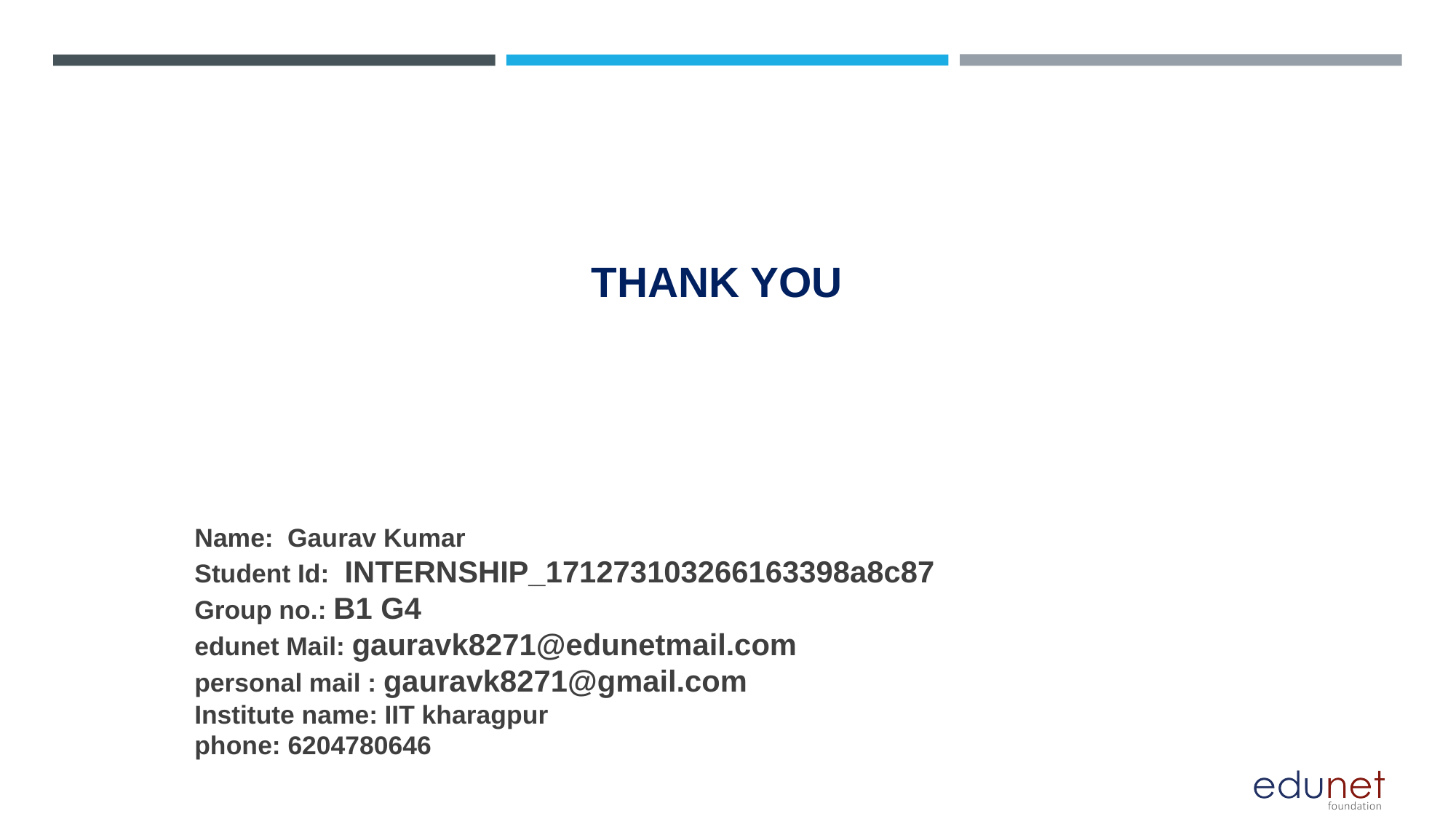

# THANK YOU
Name:  Gaurav Kumar
Student Id:  INTERNSHIP_171273103266163398a8c87
Group no.: B1 G4
edunet Mail: gauravk8271@edunetmail.com
personal mail : gauravk8271@gmail.com
Institute name: IIT kharagpur
phone: 6204780646